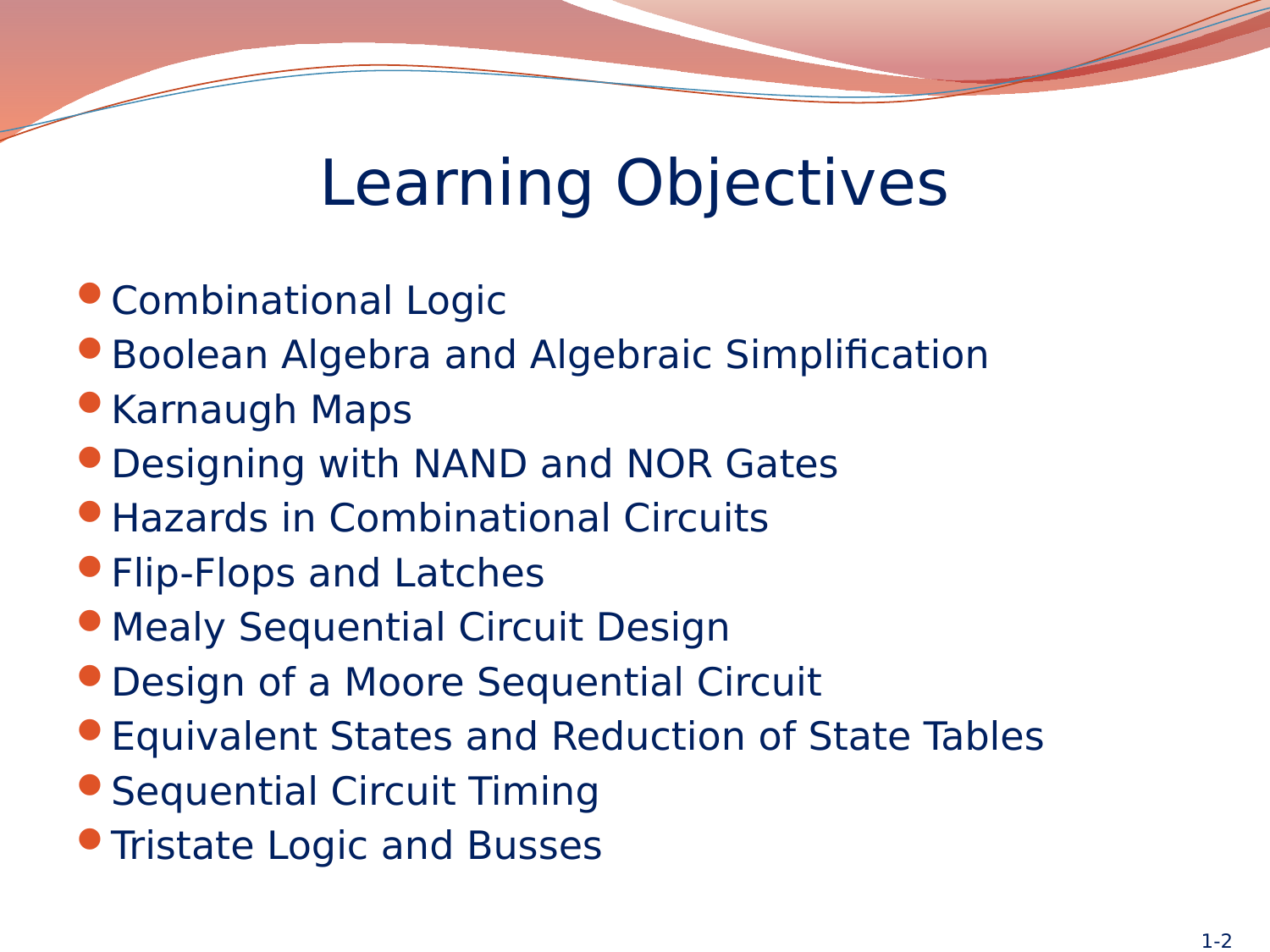

# Learning Objectives
Combinational Logic
Boolean Algebra and Algebraic Simplification
Karnaugh Maps
Designing with NAND and NOR Gates
Hazards in Combinational Circuits
Flip-Flops and Latches
Mealy Sequential Circuit Design
Design of a Moore Sequential Circuit
Equivalent States and Reduction of State Tables
Sequential Circuit Timing
Tristate Logic and Busses
1-2